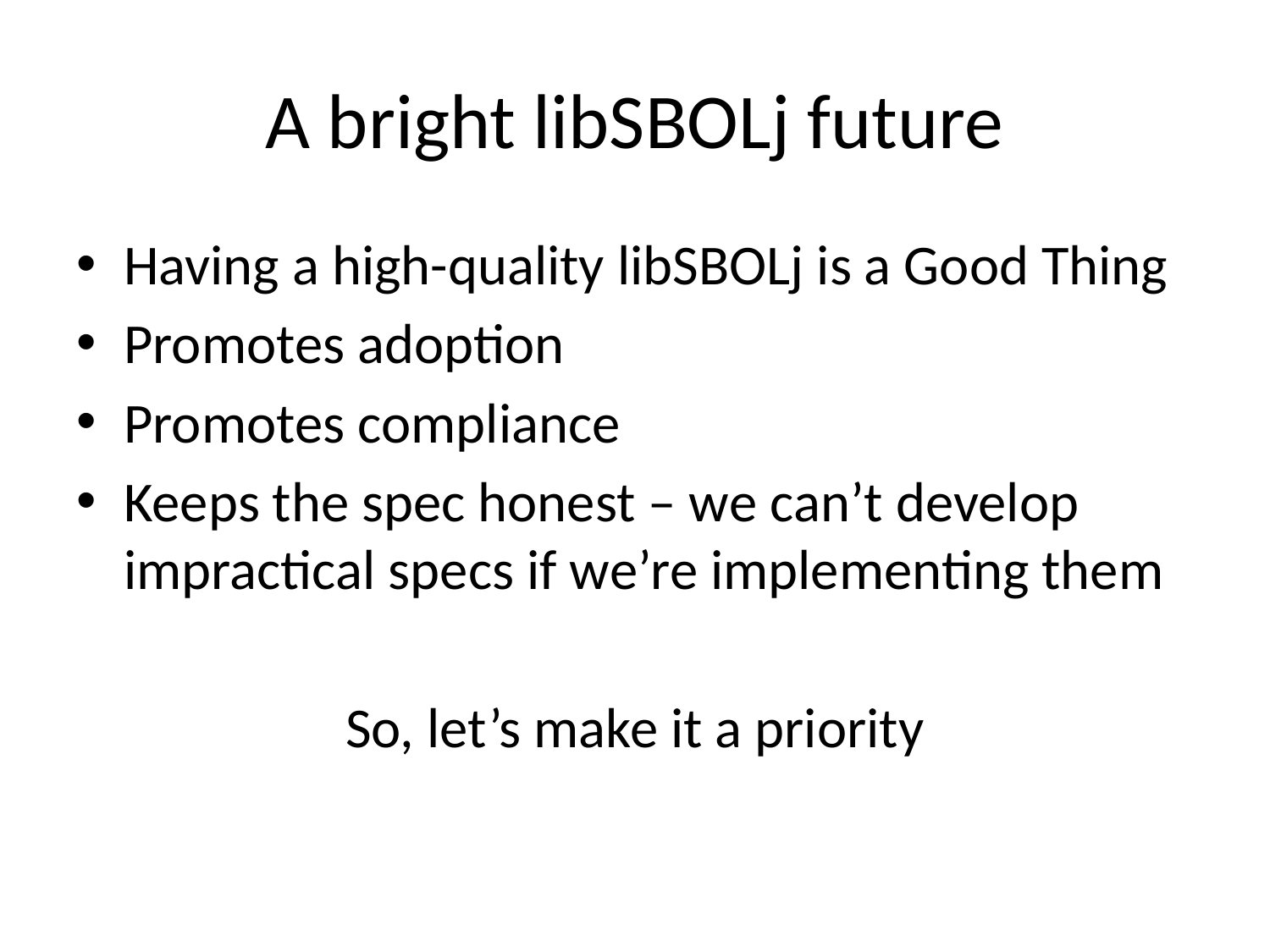

# A bright libSBOLj future
Having a high-quality libSBOLj is a Good Thing
Promotes adoption
Promotes compliance
Keeps the spec honest – we can’t develop impractical specs if we’re implementing them

So, let’s make it a priority